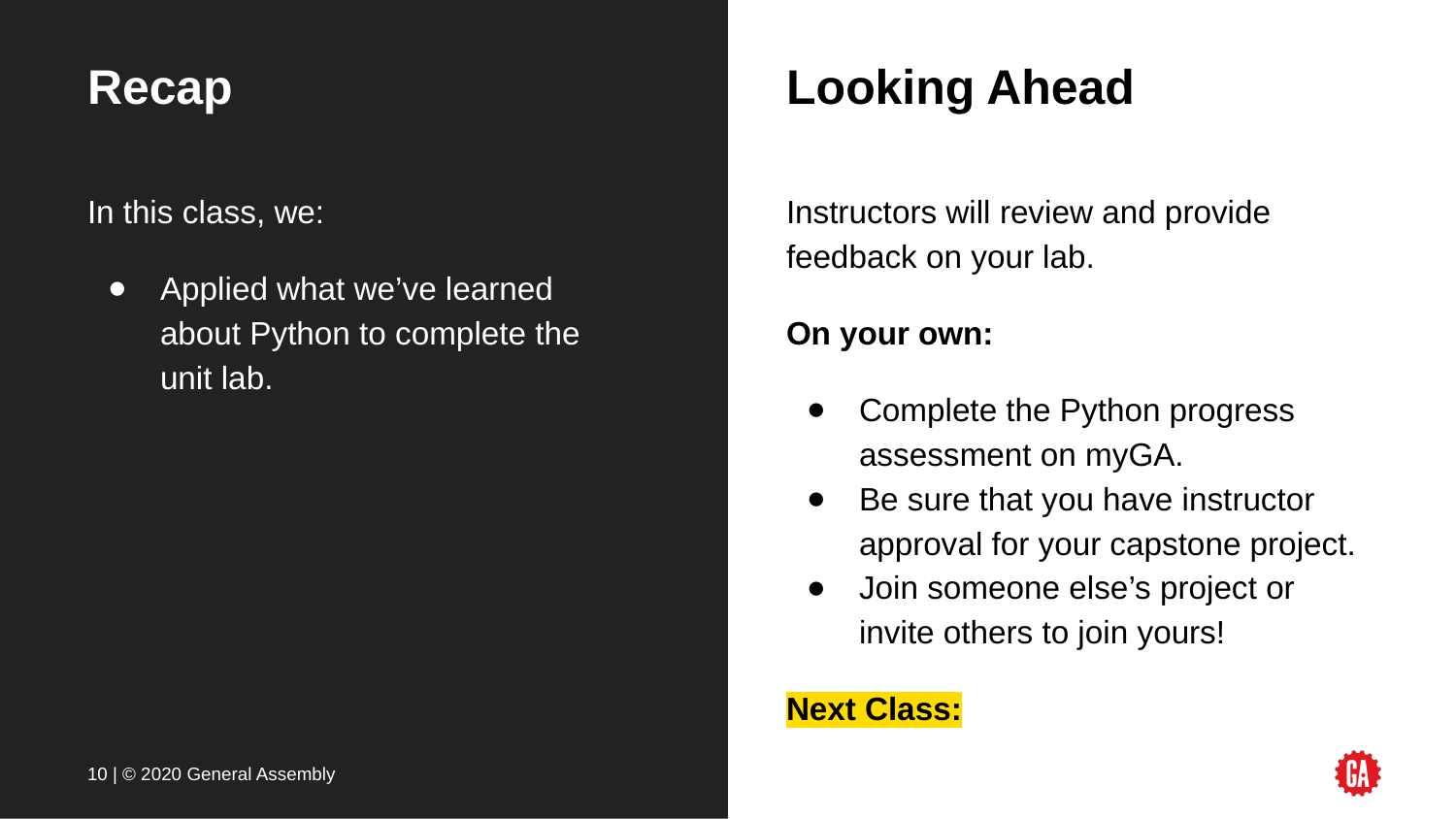

# Recap
Looking Ahead
In this class, we:
Applied what we’ve learned about Python to complete the unit lab.
Instructors will review and provide feedback on your lab.
On your own:
Complete the Python progress assessment on myGA.
Be sure that you have instructor approval for your capstone project.
Join someone else’s project or invite others to join yours!
Next Class:
10 | © 2020 General Assembly